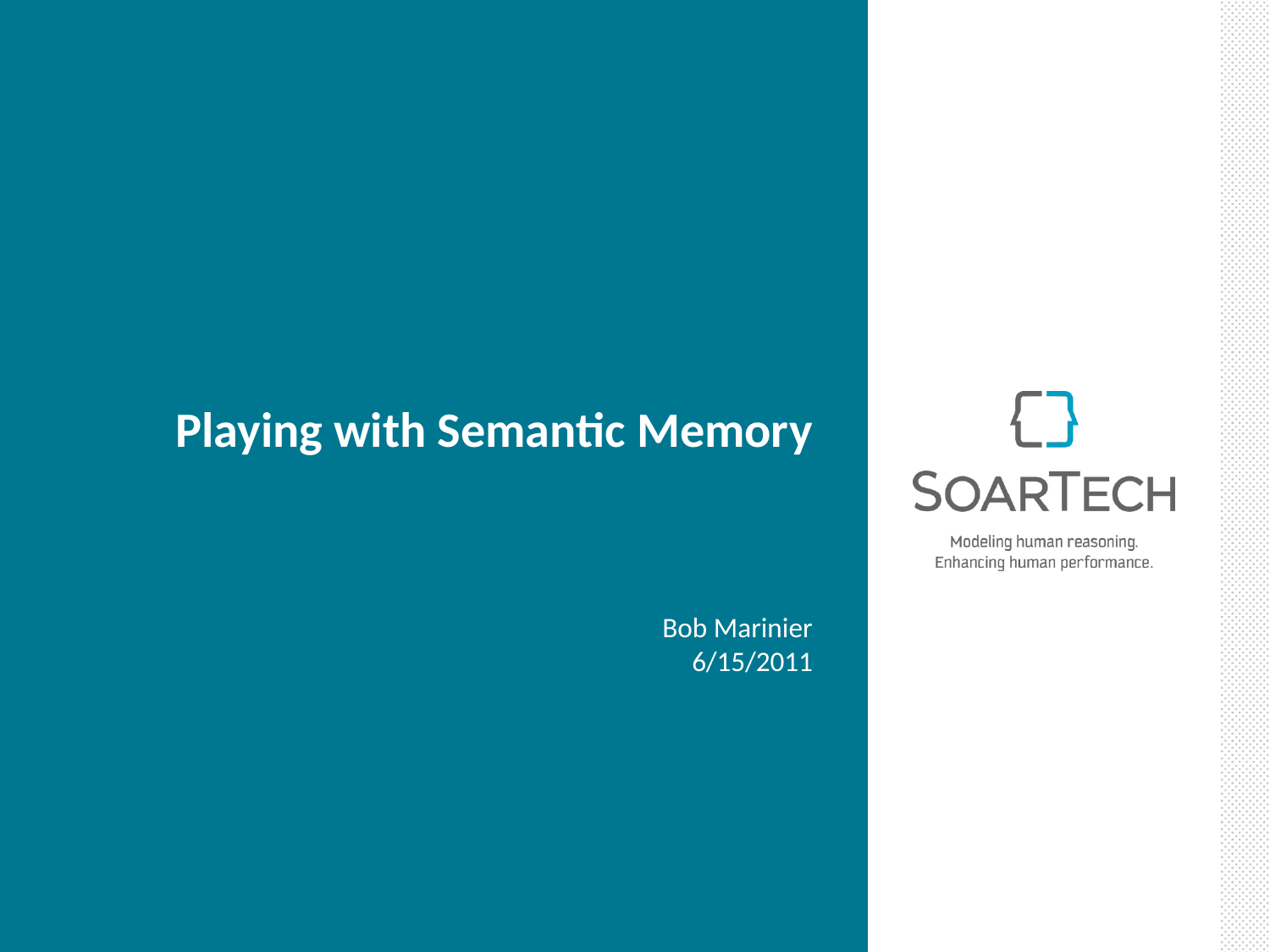

# Playing with Semantic Memory
Bob Marinier
6/15/2011